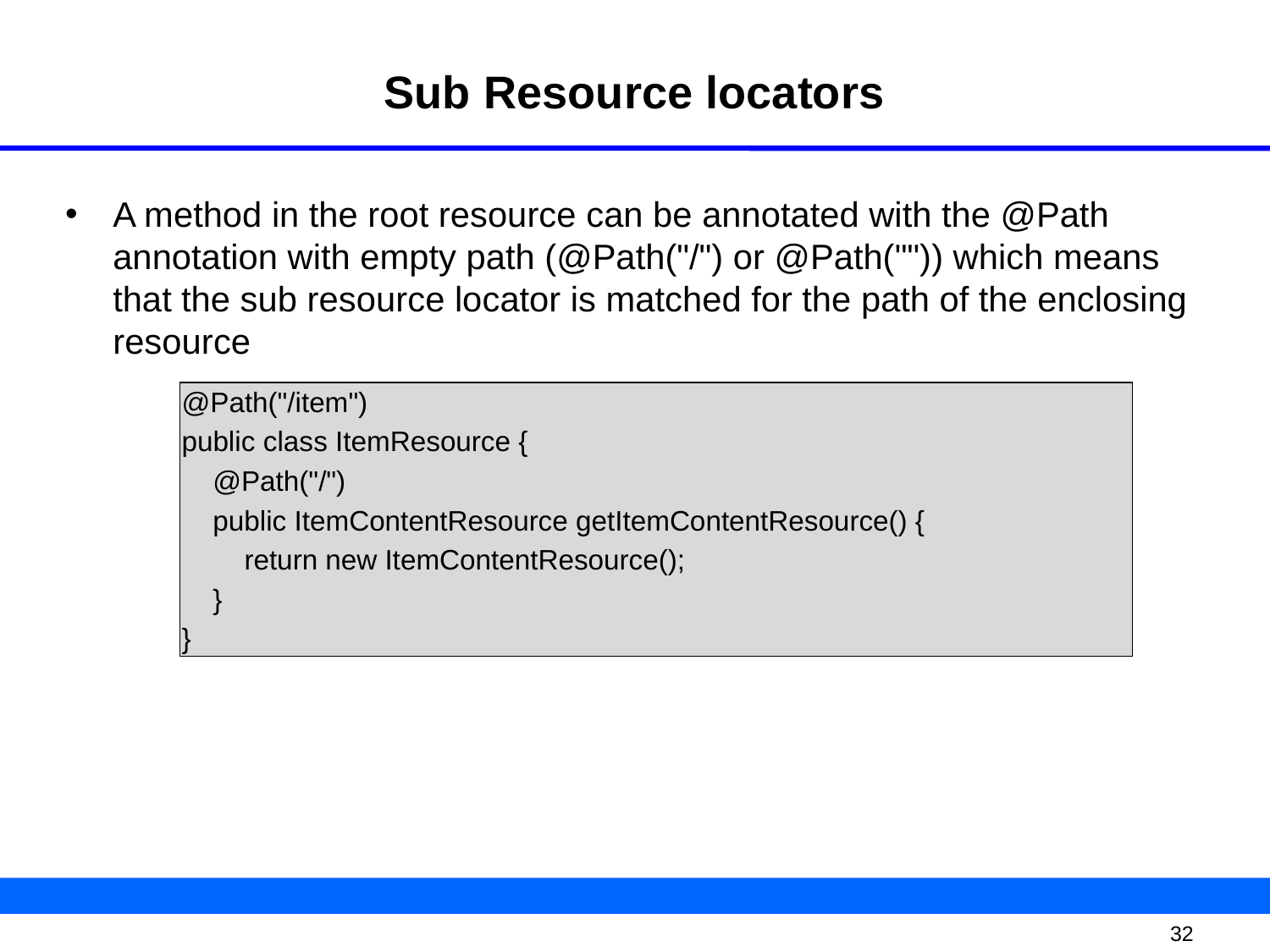

# Sub Resource locators
A method in the root resource can be annotated with the @Path annotation with empty path (@Path("/") or @Path("")) which means that the sub resource locator is matched for the path of the enclosing resource
@Path("/item")
public class ItemResource {
    @Path("/")
    public ItemContentResource getItemContentResource() {
        return new ItemContentResource();
    }
}